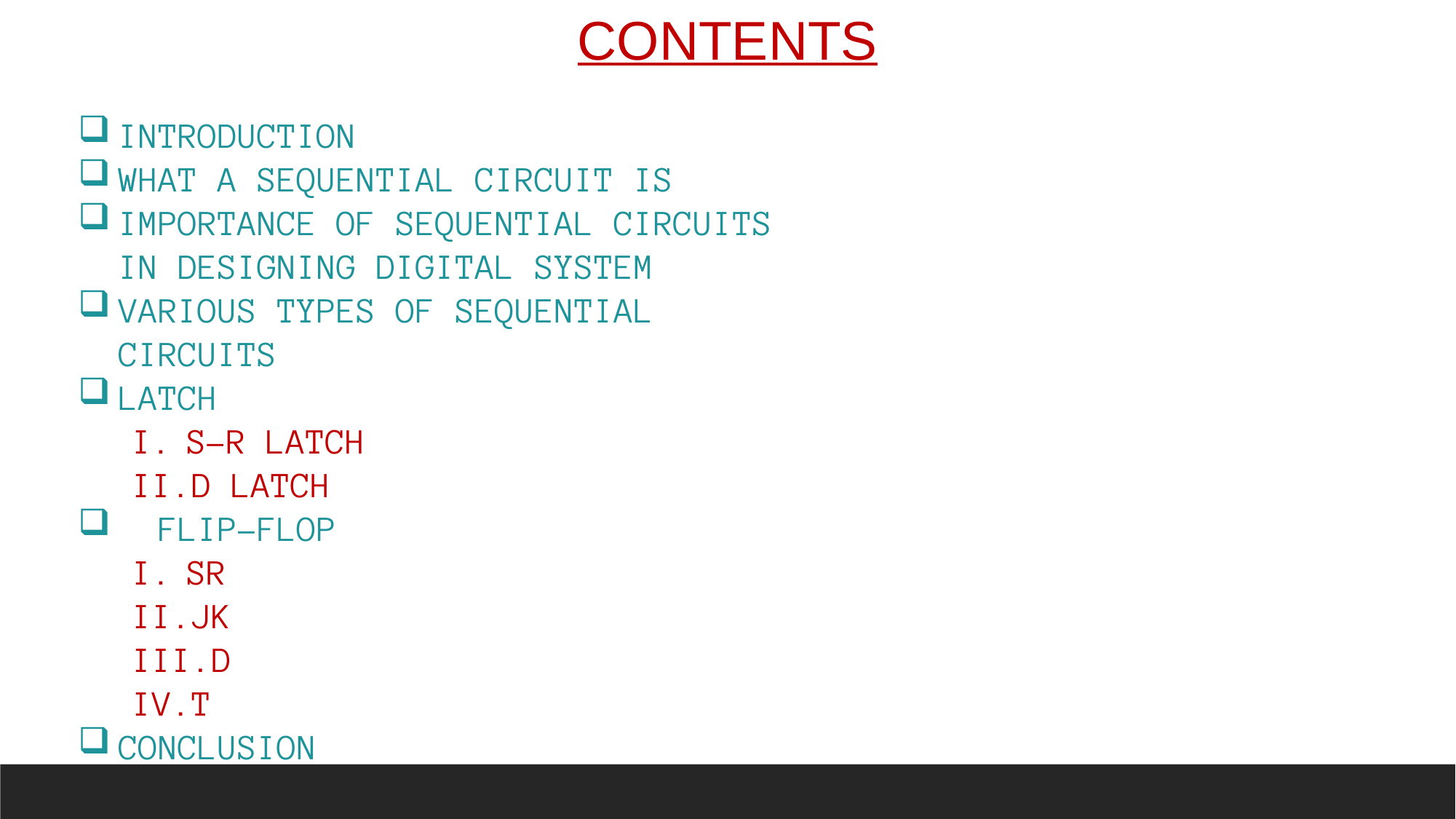

CONTENTS
INTRODUCTION
WHAT A SEQUENTIAL CIRCUIT IS
IMPORTANCE OF SEQUENTIAL CIRCUITS IN DESIGNING DIGITAL SYSTEM
VARIOUS TYPES OF SEQUENTIAL CIRCUITS
LATCH
S-R LATCH
D LATCH
  FLIP-FLOP
SR
JK
D
T
CONCLUSION